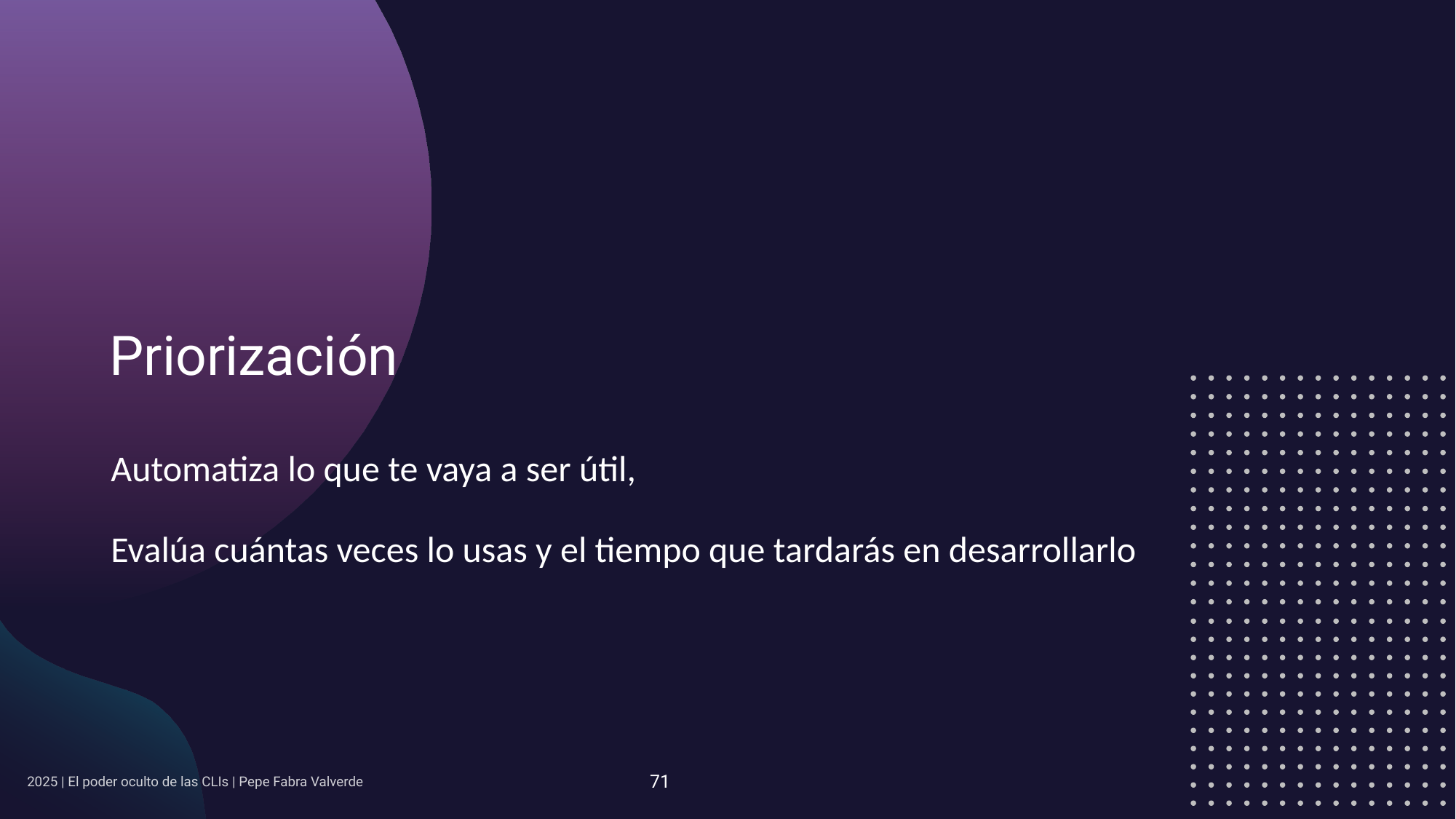

# Priorización
Automatiza lo que te vaya a ser útil,
Evalúa cuántas veces lo usas y el tiempo que tardarás en desarrollarlo
2025 | El poder oculto de las CLIs | Pepe Fabra Valverde